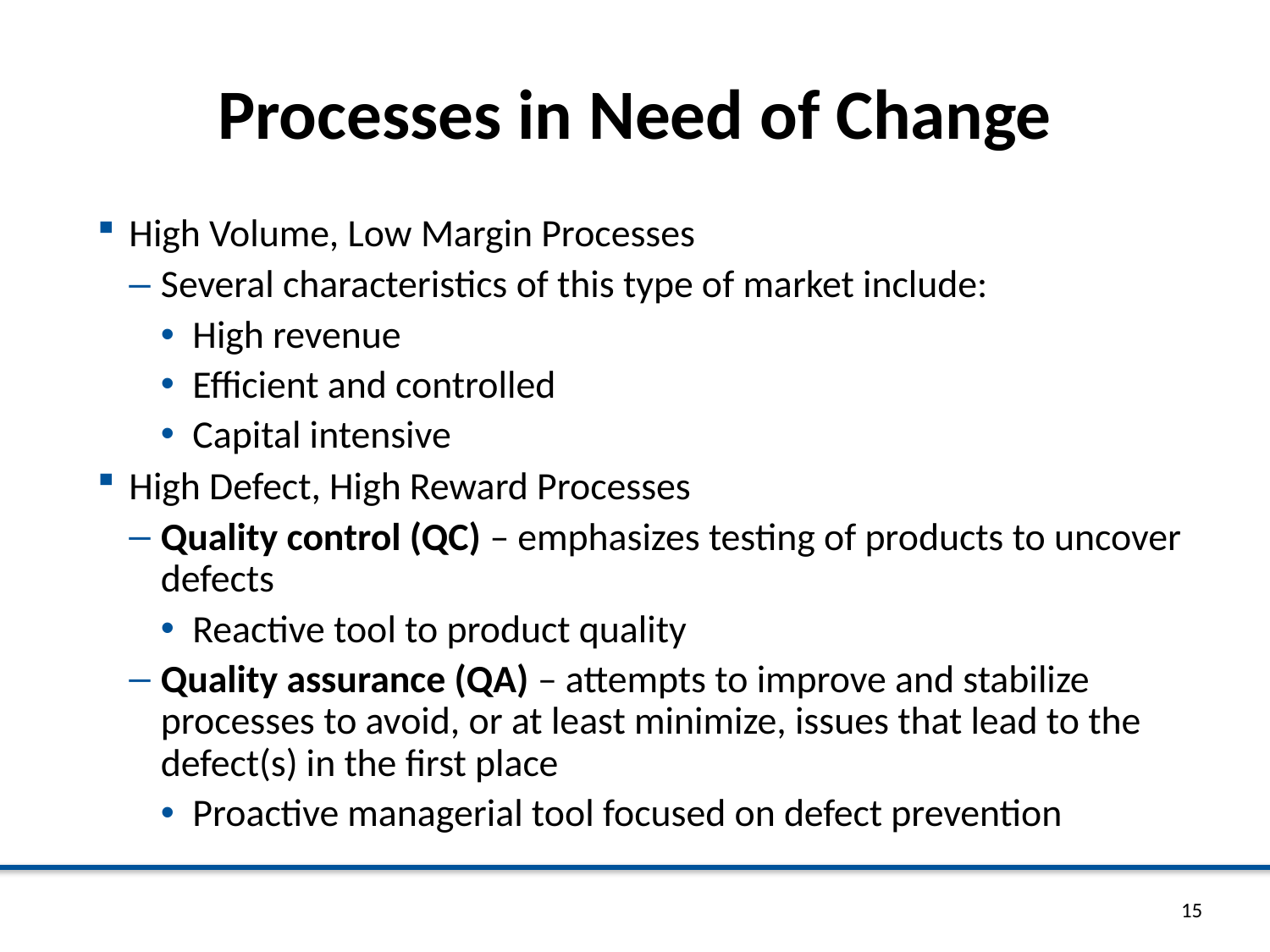

# Processes in Need of Change
High Volume, Low Margin Processes
Several characteristics of this type of market include:
High revenue
Efficient and controlled
Capital intensive
High Defect, High Reward Processes
Quality control (QC) – emphasizes testing of products to uncover defects
Reactive tool to product quality
Quality assurance (QA) – attempts to improve and stabilize processes to avoid, or at least minimize, issues that lead to the defect(s) in the first place
Proactive managerial tool focused on defect prevention
15